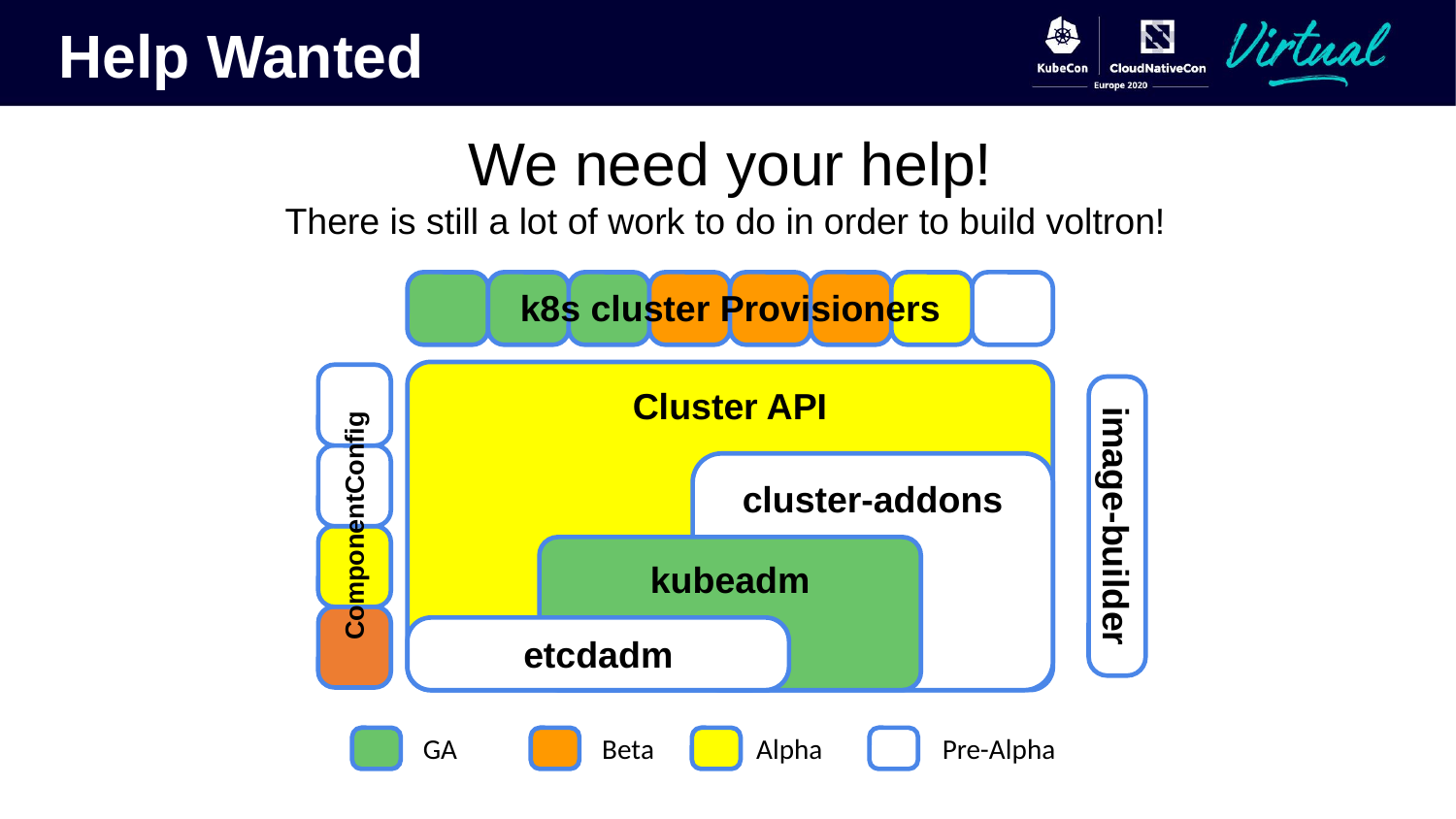

Help Wanted
We need your help!
There is still a lot of work to do in order to build voltron!

k8s cluster Provisioners
Cluster API

cluster-addons
image-builder
ComponentConfig

kubeadm

etcdadm

GA

Beta
Alpha
Pre-Alpha